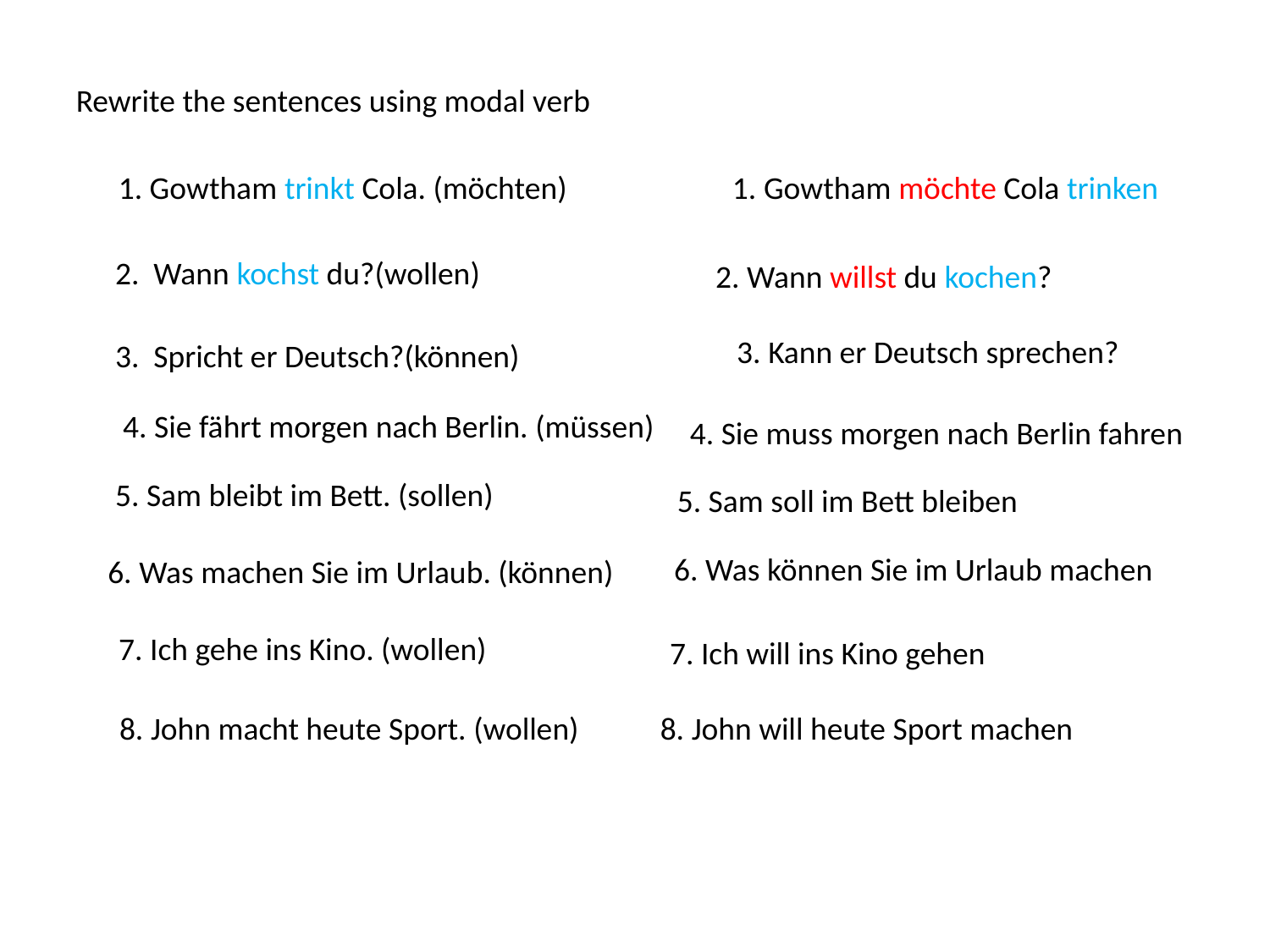

Rewrite the sentences using modal verb
1. Gowtham trinkt Cola. (möchten)
1. Gowtham möchte Cola trinken
2.  Wann kochst du?(wollen)
2. Wann willst du kochen?
3. Kann er Deutsch sprechen?
3.  Spricht er Deutsch?(können)
4. Sie fährt morgen nach Berlin. (müssen)
4. Sie muss morgen nach Berlin fahren
5. Sam bleibt im Bett. (sollen)
5. Sam soll im Bett bleiben
6. Was können Sie im Urlaub machen
6. Was machen Sie im Urlaub. (können)
7. Ich gehe ins Kino. (wollen)
7. Ich will ins Kino gehen
8. John macht heute Sport. (wollen)
8. John will heute Sport machen